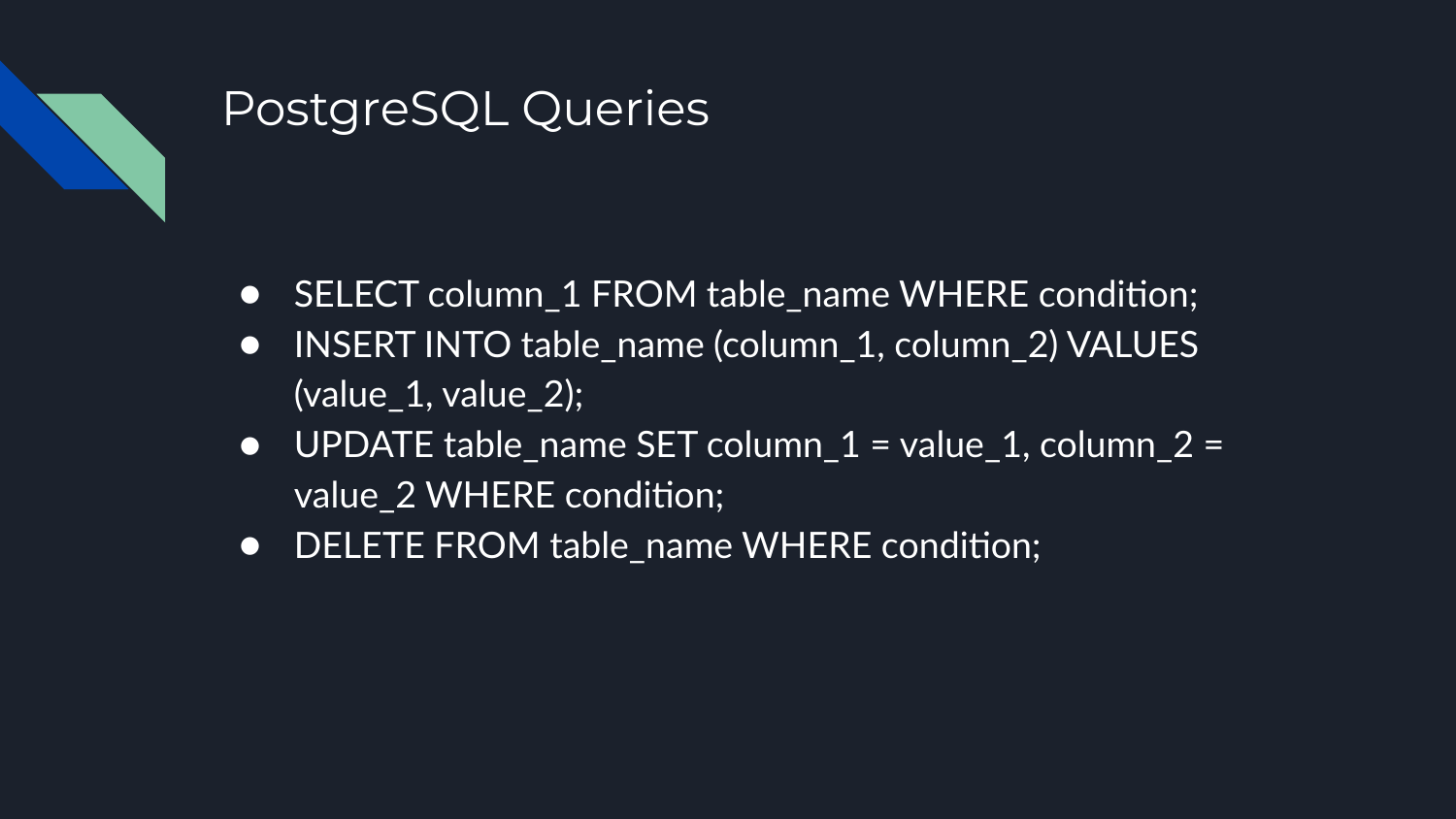

# PostgreSQL Queries
SELECT column_1 FROM table_name WHERE condition;
INSERT INTO table_name (column_1, column_2) VALUES (value_1, value_2);
UPDATE table_name SET column_1 = value_1, column_2 = value_2 WHERE condition;
DELETE FROM table_name WHERE condition;